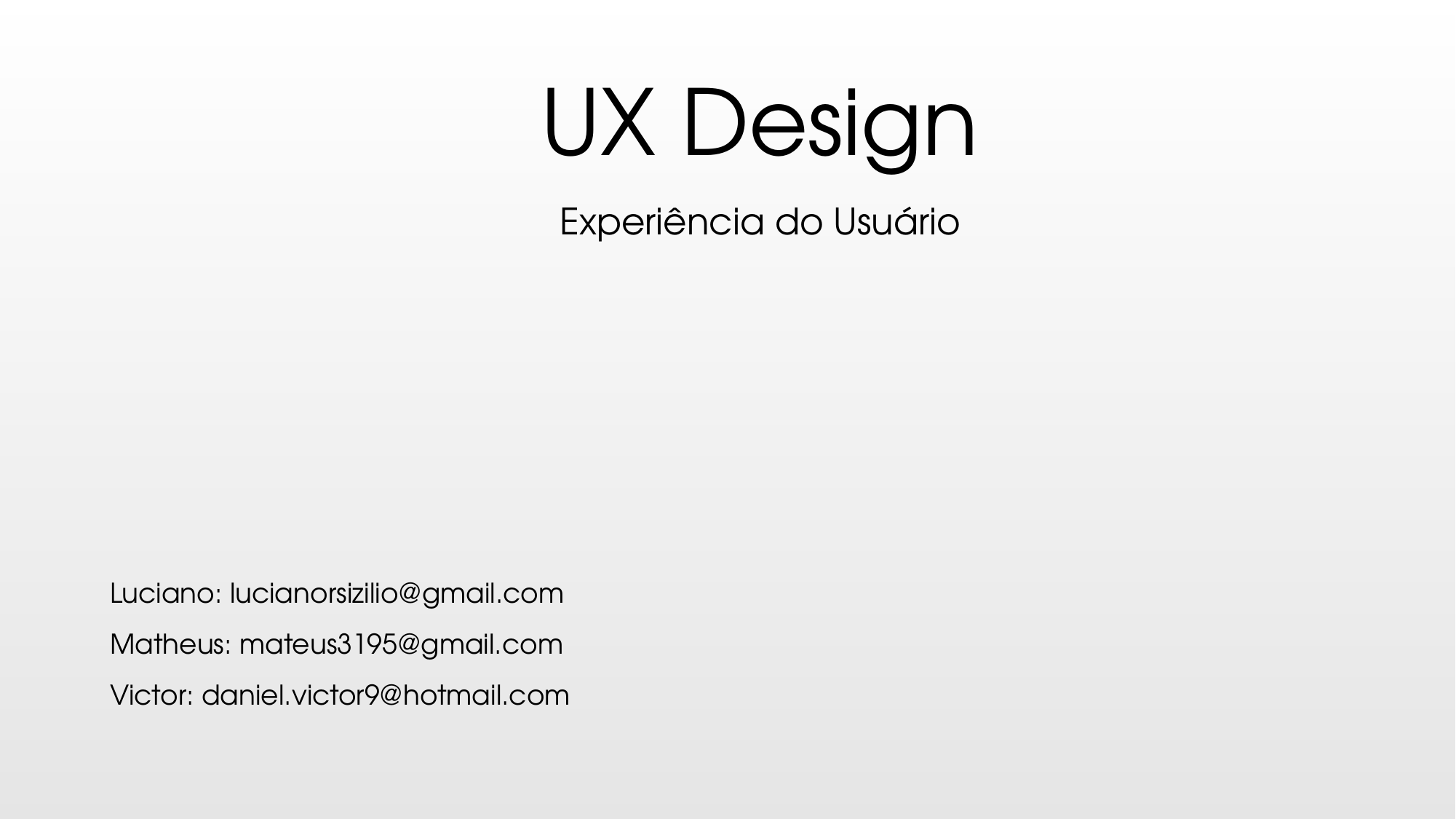

# UX Design
Experiência do Usuário
Luciano: lucianorsizilio@gmail.com

Matheus: mateus3195@gmail.com

Victor: daniel.victor9@hotmail.com